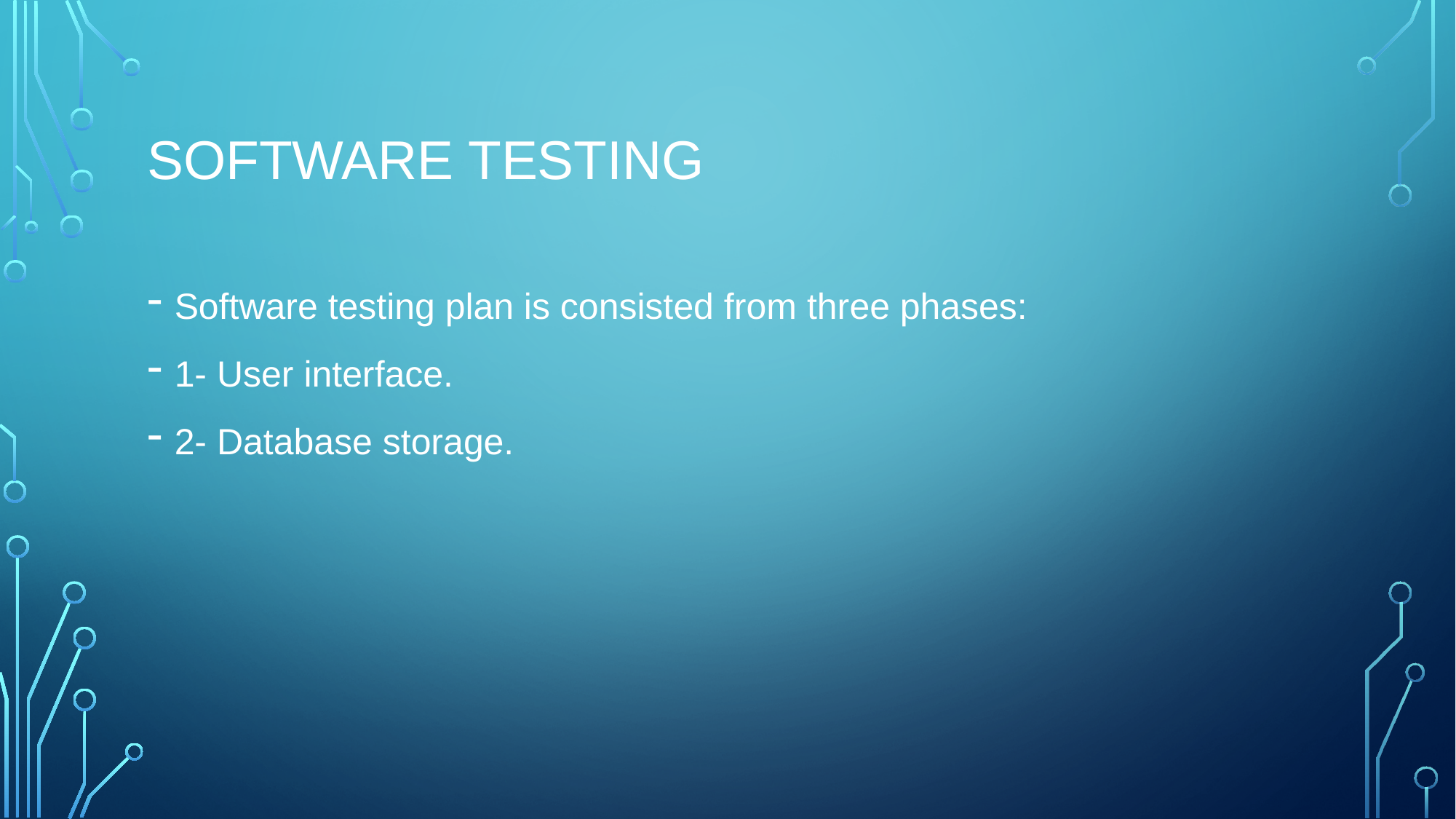

# Software Testing
Software testing plan is consisted from three phases:
1- User interface.
2- Database storage.